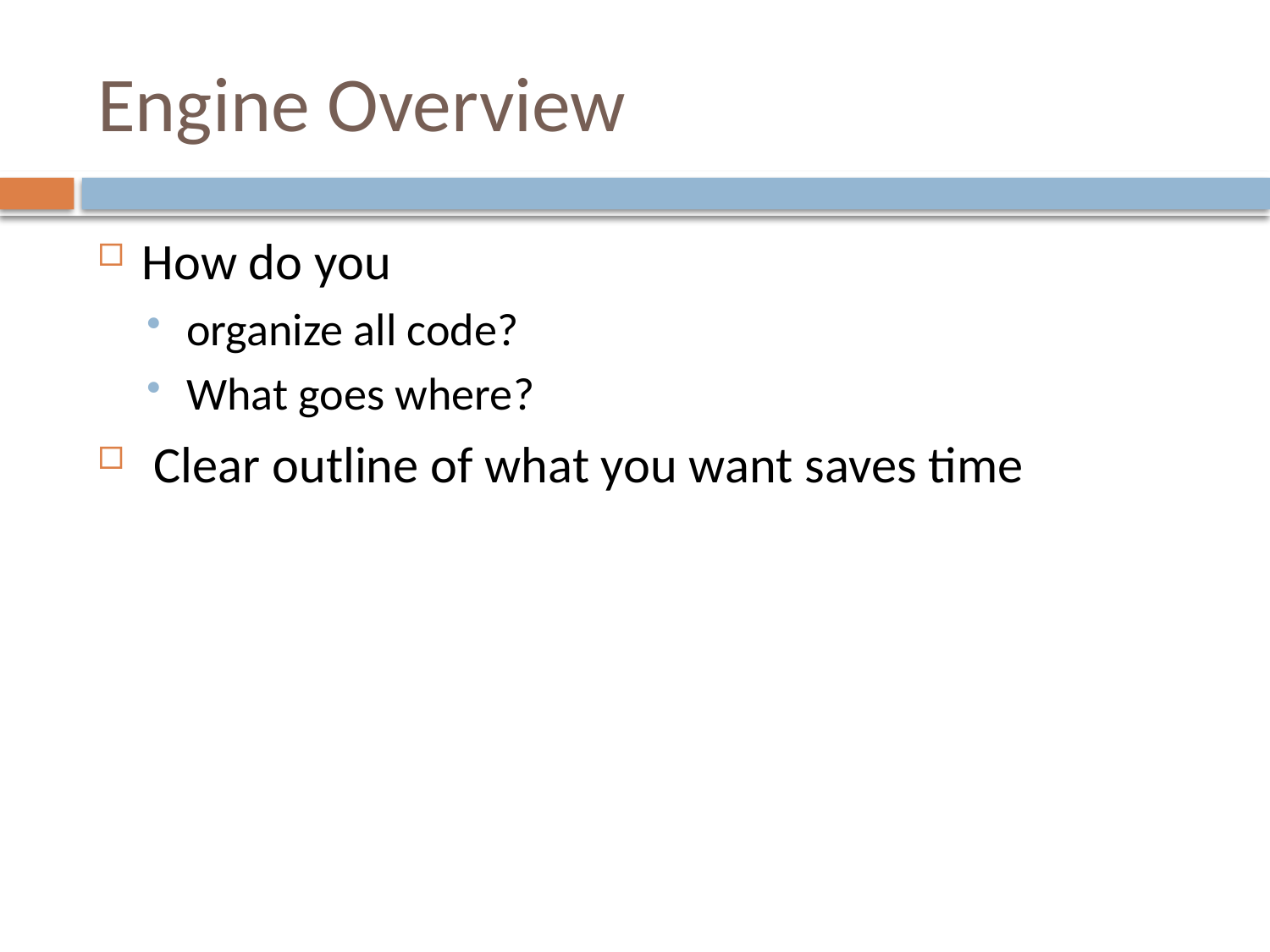

# Engine Overview
How do you
organize all code?
What goes where?
 Clear outline of what you want saves time